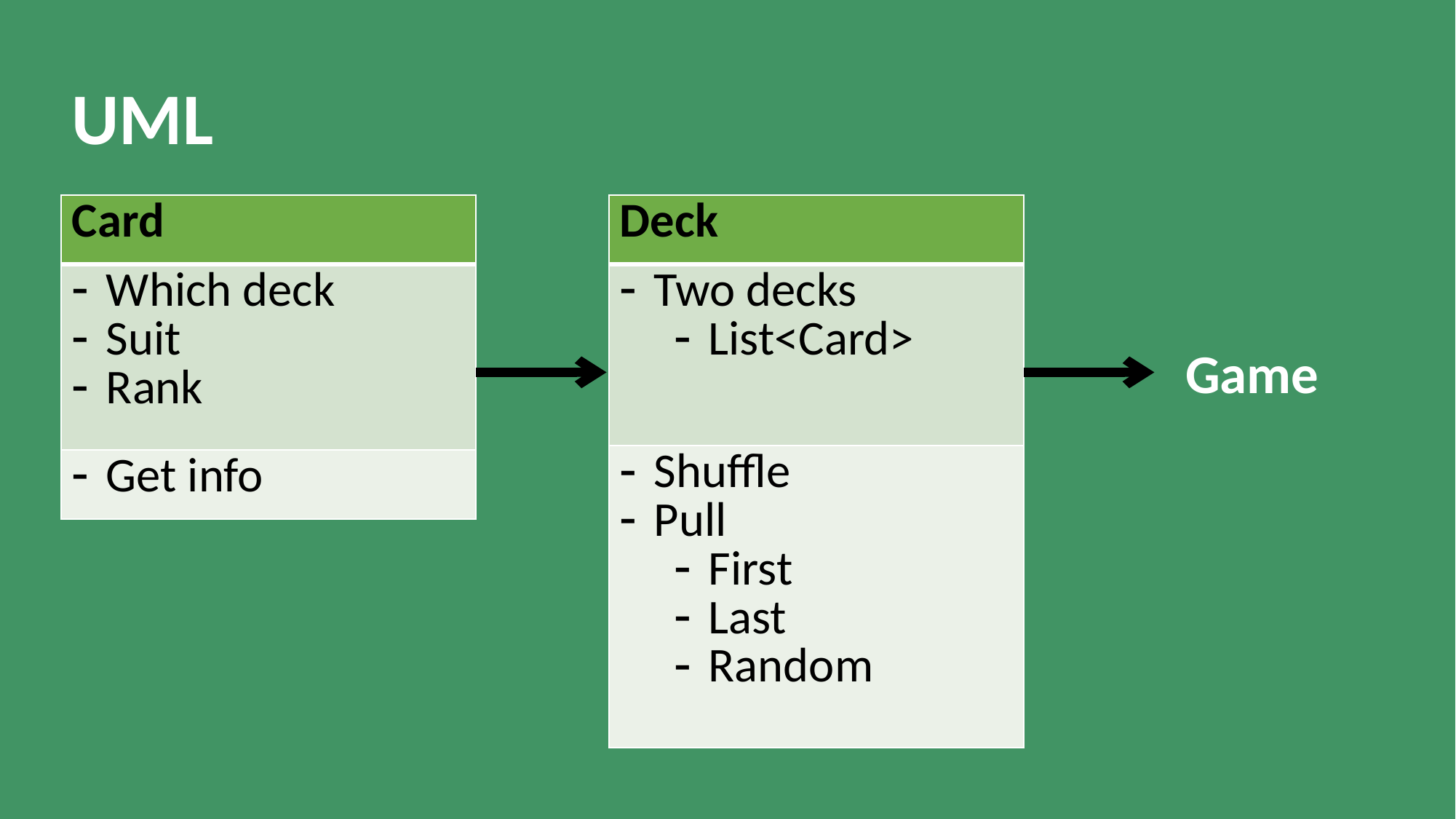

UML
| Card |
| --- |
| Which deck Suit Rank |
| Get info |
| Deck |
| --- |
| Two decks List<Card> |
| Shuffle Pull First Last Random |
Game